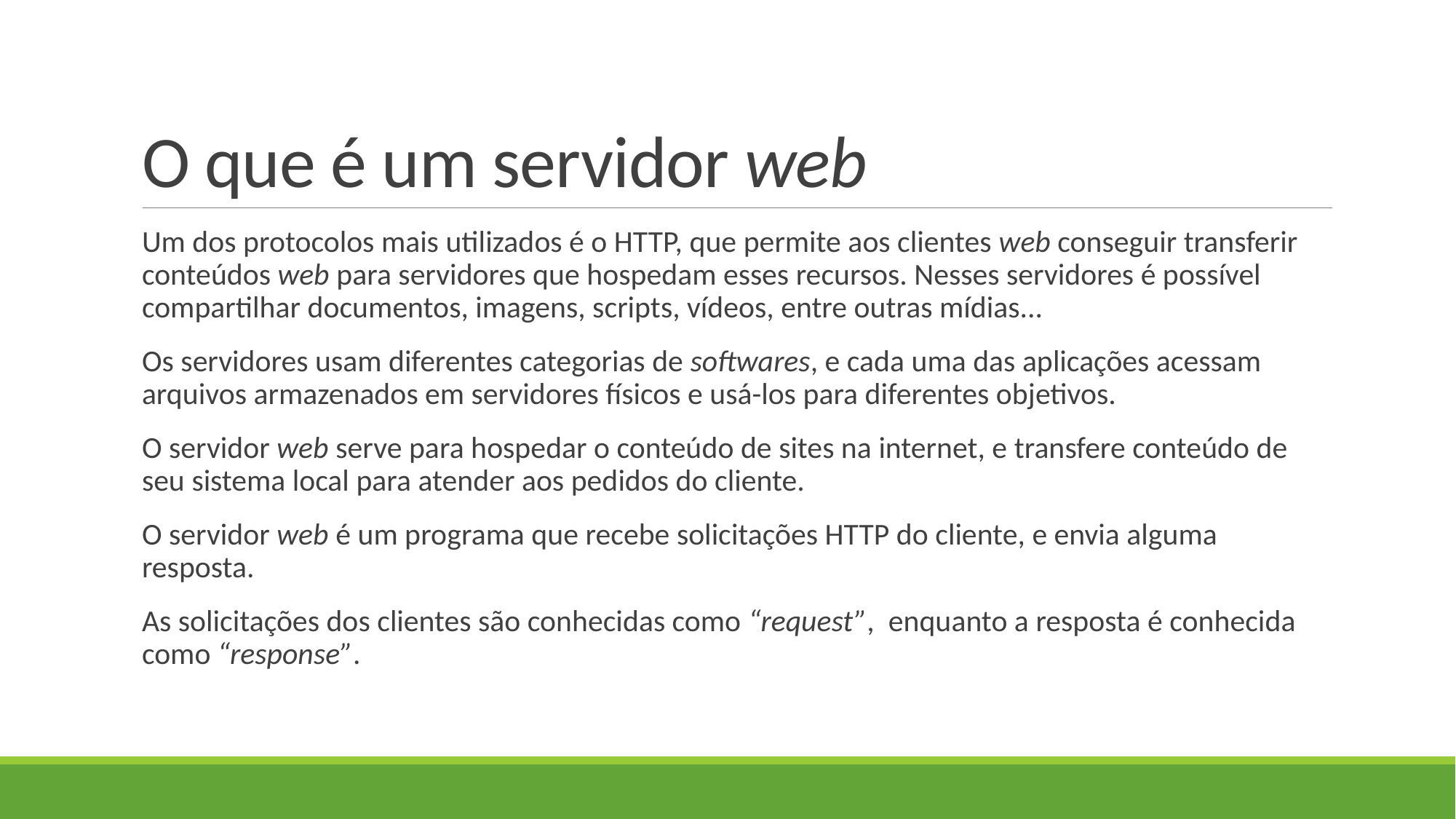

# O que é um servidor web
Um dos protocolos mais utilizados é o HTTP, que permite aos clientes web conseguir transferir conteúdos web para servidores que hospedam esses recursos. Nesses servidores é possível compartilhar documentos, imagens, scripts, vídeos, entre outras mídias...
Os servidores usam diferentes categorias de softwares, e cada uma das aplicações acessam arquivos armazenados em servidores físicos e usá-los para diferentes objetivos.
O servidor web serve para hospedar o conteúdo de sites na internet, e transfere conteúdo de seu sistema local para atender aos pedidos do cliente.
O servidor web é um programa que recebe solicitações HTTP do cliente, e envia alguma resposta.
As solicitações dos clientes são conhecidas como “request”,  enquanto a resposta é conhecida como “response”.